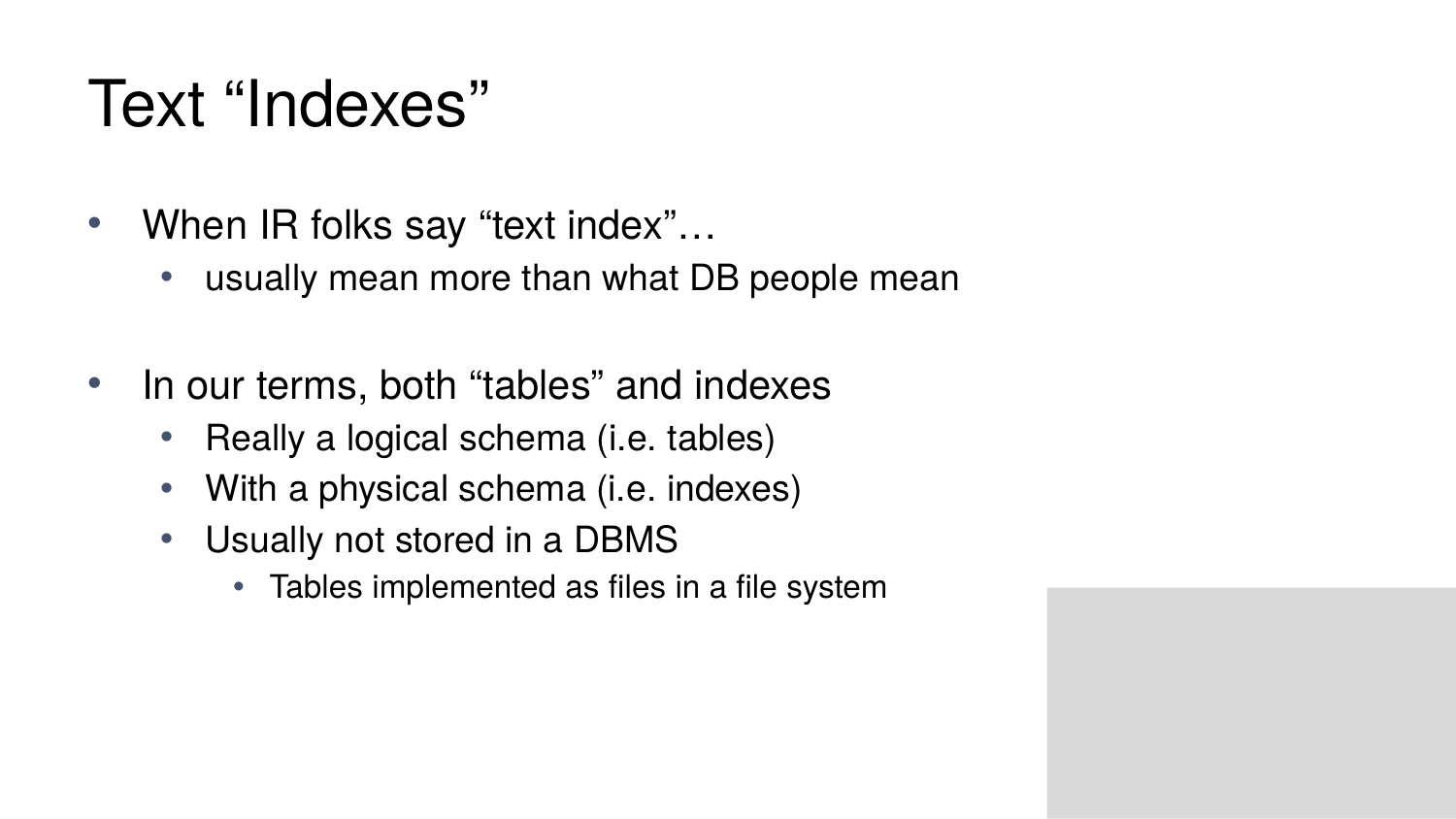

# Text “Indexes”
When IR folks say “text index”…
usually mean more than what DB people mean
In our terms, both “tables” and indexes
Really a logical schema (i.e. tables)
With a physical schema (i.e. indexes)
Usually not stored in a DBMS
Tables implemented as files in a file system